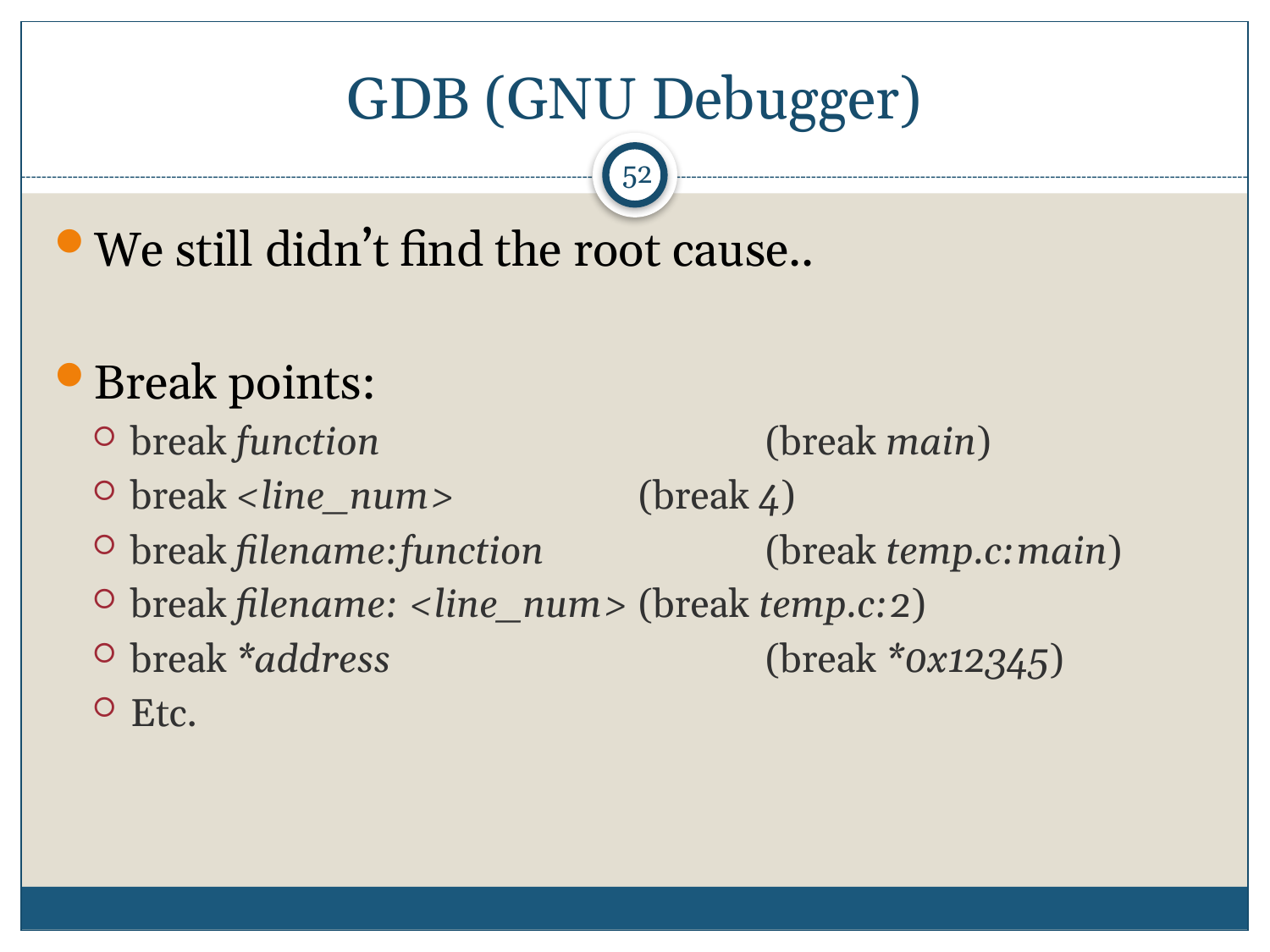

# GDB (GNU Debugger)
52
We still didn’t find the root cause..

Break points:
break function 			(break main)
break <line_num>		(break 4)
break filename:function		(break temp.c:main)
break filename: <line_num> 	(break temp.c:2)
break *address			(break *0x12345)
Etc.